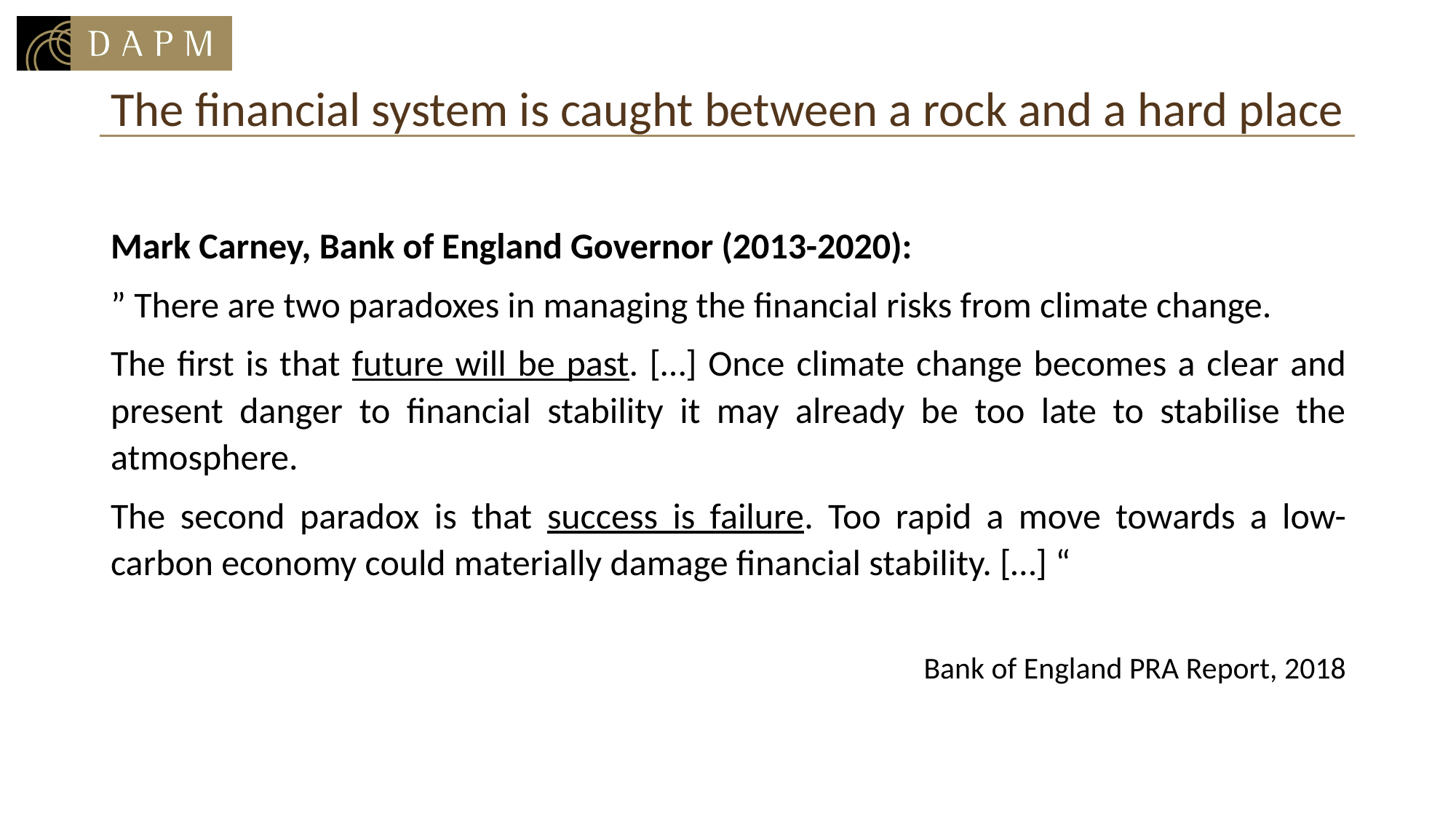

# The financial system is caught between a rock and a hard place
Mark Carney, Bank of England Governor (2013-2020):
” There are two paradoxes in managing the financial risks from climate change.
The first is that future will be past. […] Once climate change becomes a clear and present danger to financial stability it may already be too late to stabilise the atmosphere.
The second paradox is that success is failure. Too rapid a move towards a low-carbon economy could materially damage financial stability. […] “

Bank of England PRA Report, 2018